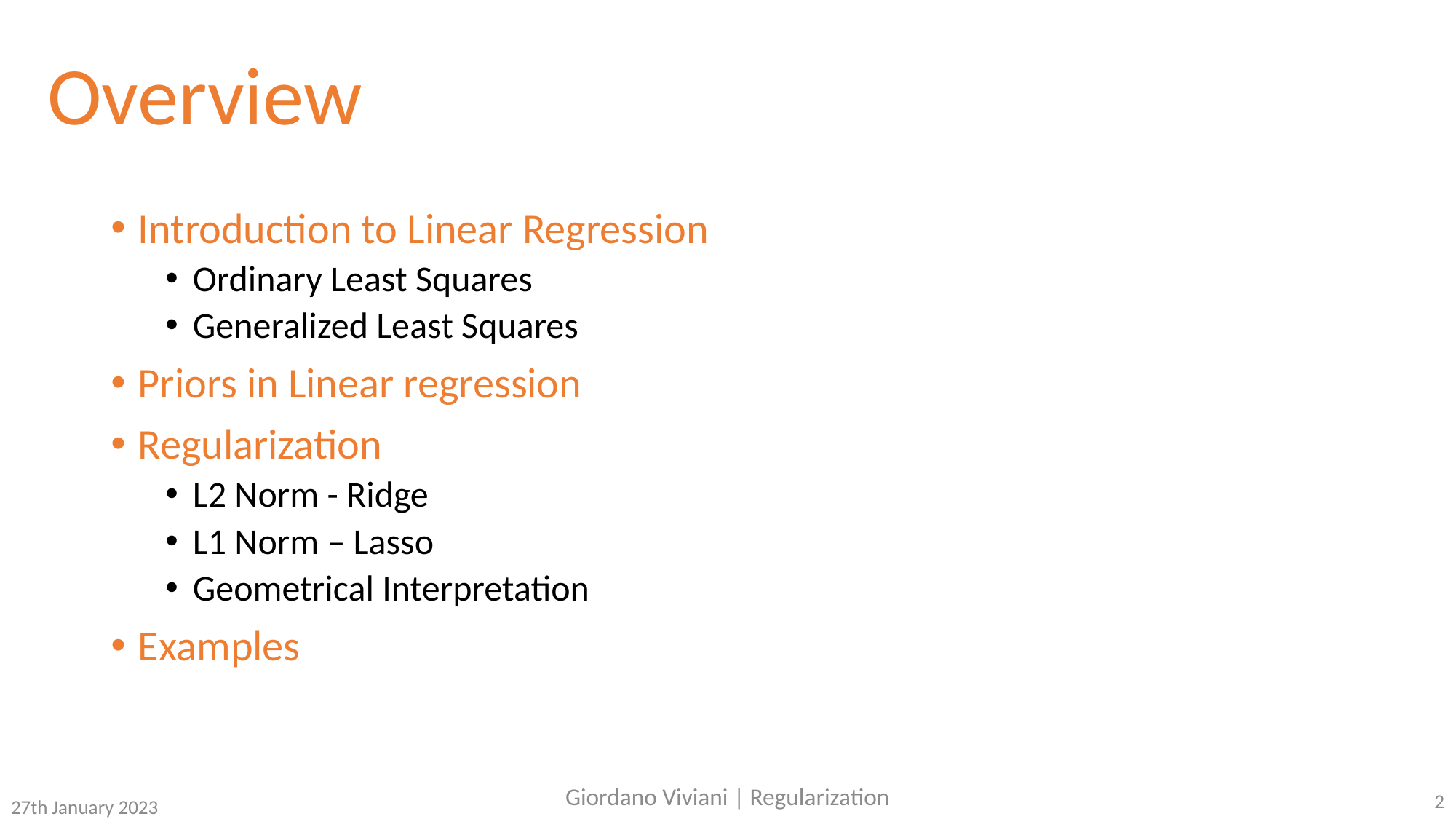

# Overview
Introduction to Linear Regression
Ordinary Least Squares
Generalized Least Squares
Priors in Linear regression
Regularization
L2 Norm - Ridge
L1 Norm – Lasso
Geometrical Interpretation
Examples
Giordano Viviani | Regularization
2
27th January 2023